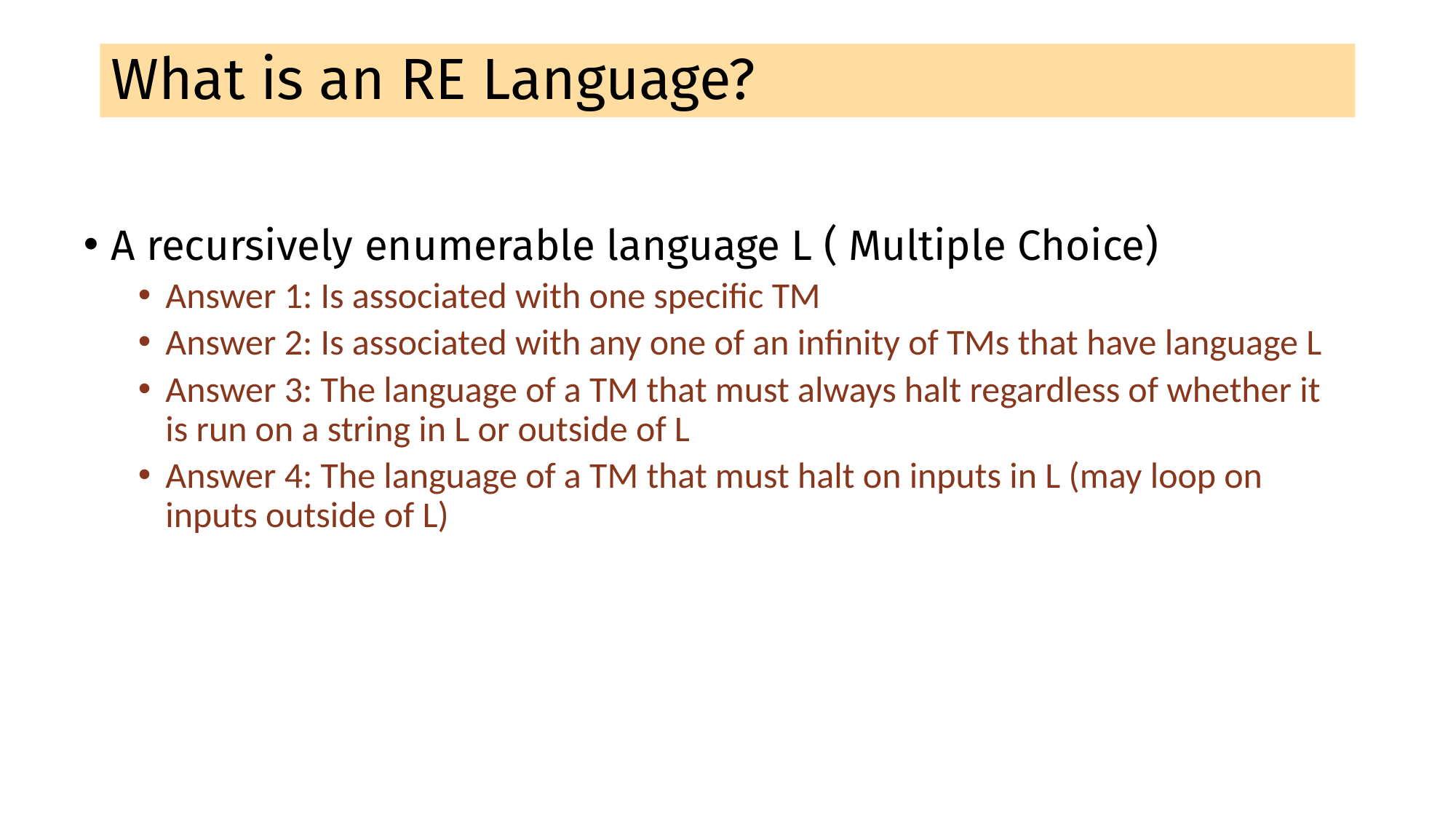

# What is an RE Language?
A recursively enumerable language L ( Multiple Choice)
Answer 1: Is associated with one specific TM
Answer 2: Is associated with any one of an infinity of TMs that have language L
Answer 3: The language of a TM that must always halt regardless of whether it is run on a string in L or outside of L
Answer 4: The language of a TM that must halt on inputs in L (may loop on inputs outside of L)